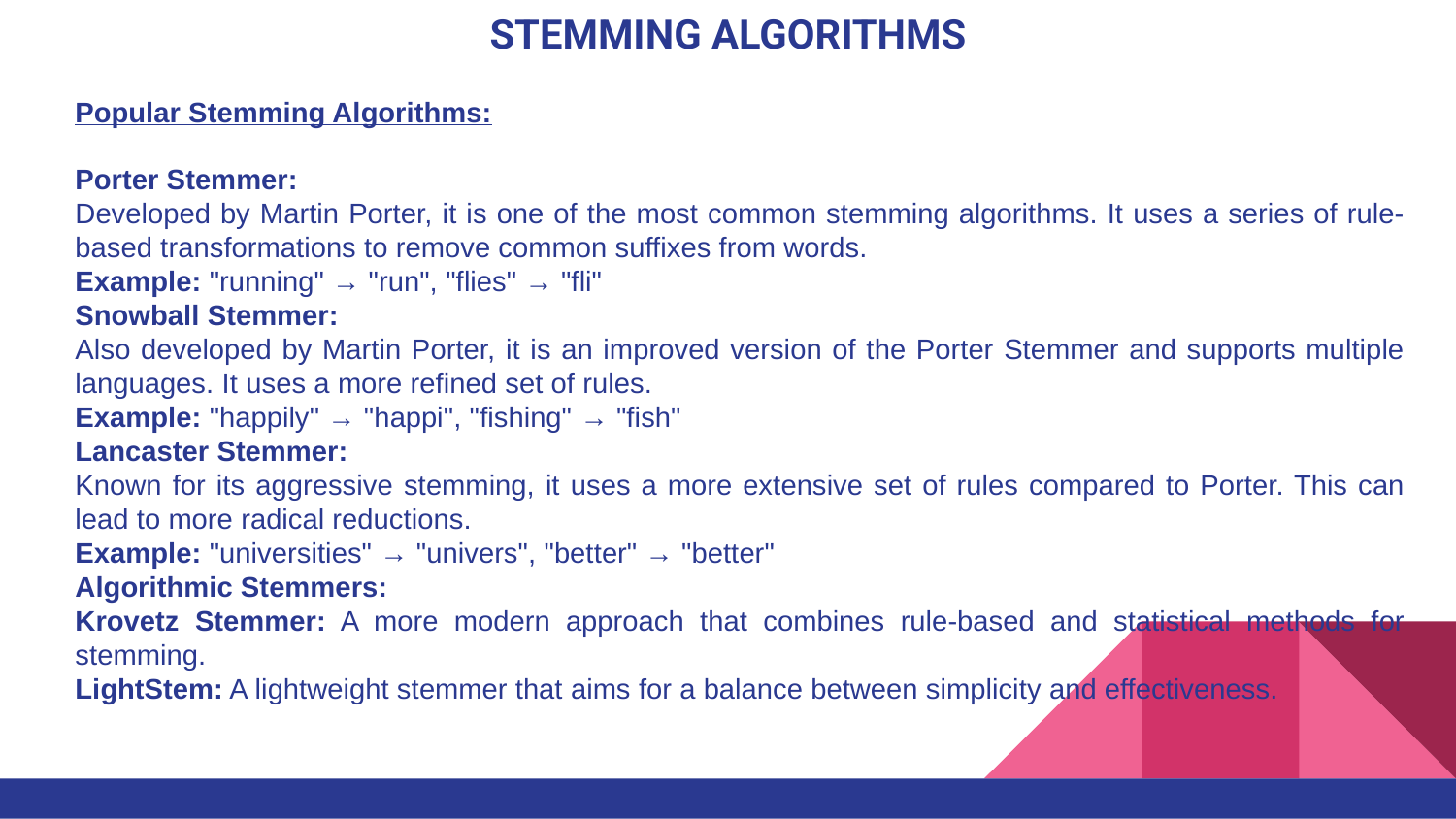

# STEMMING ALGORITHMS
Popular Stemming Algorithms:

Porter Stemmer:
Developed by Martin Porter, it is one of the most common stemming algorithms. It uses a series of rule-based transformations to remove common suffixes from words.
Example: "running" → "run", "flies" → "fli"
Snowball Stemmer:
Also developed by Martin Porter, it is an improved version of the Porter Stemmer and supports multiple languages. It uses a more refined set of rules.
Example: "happily" → "happi", "fishing" → "fish"
Lancaster Stemmer:
Known for its aggressive stemming, it uses a more extensive set of rules compared to Porter. This can lead to more radical reductions.
Example: "universities" → "univers", "better" → "better"
Algorithmic Stemmers:
Krovetz Stemmer: A more modern approach that combines rule-based and statistical methods for stemming.
LightStem: A lightweight stemmer that aims for a balance between simplicity and effectiveness.